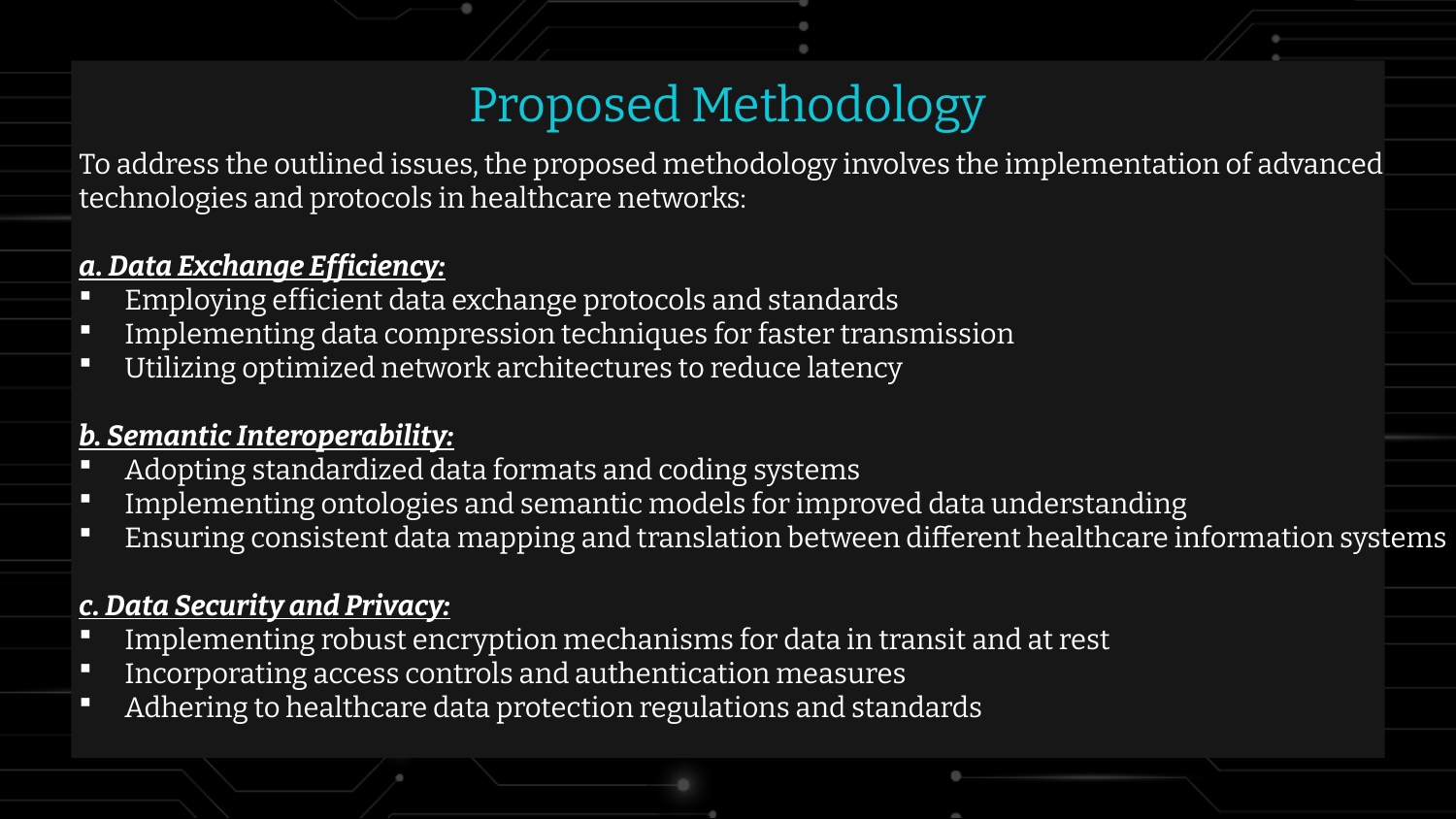

Proposed Methodology
To address the outlined issues, the proposed methodology involves the implementation of advanced technologies and protocols in healthcare networks:

a. Data Exchange Efficiency:
Employing efficient data exchange protocols and standards
Implementing data compression techniques for faster transmission
Utilizing optimized network architectures to reduce latency

b. Semantic Interoperability:
Adopting standardized data formats and coding systems
Implementing ontologies and semantic models for improved data understanding
Ensuring consistent data mapping and translation between different healthcare information systems

c. Data Security and Privacy:
Implementing robust encryption mechanisms for data in transit and at rest
Incorporating access controls and authentication measures
Adhering to healthcare data protection regulations and standards